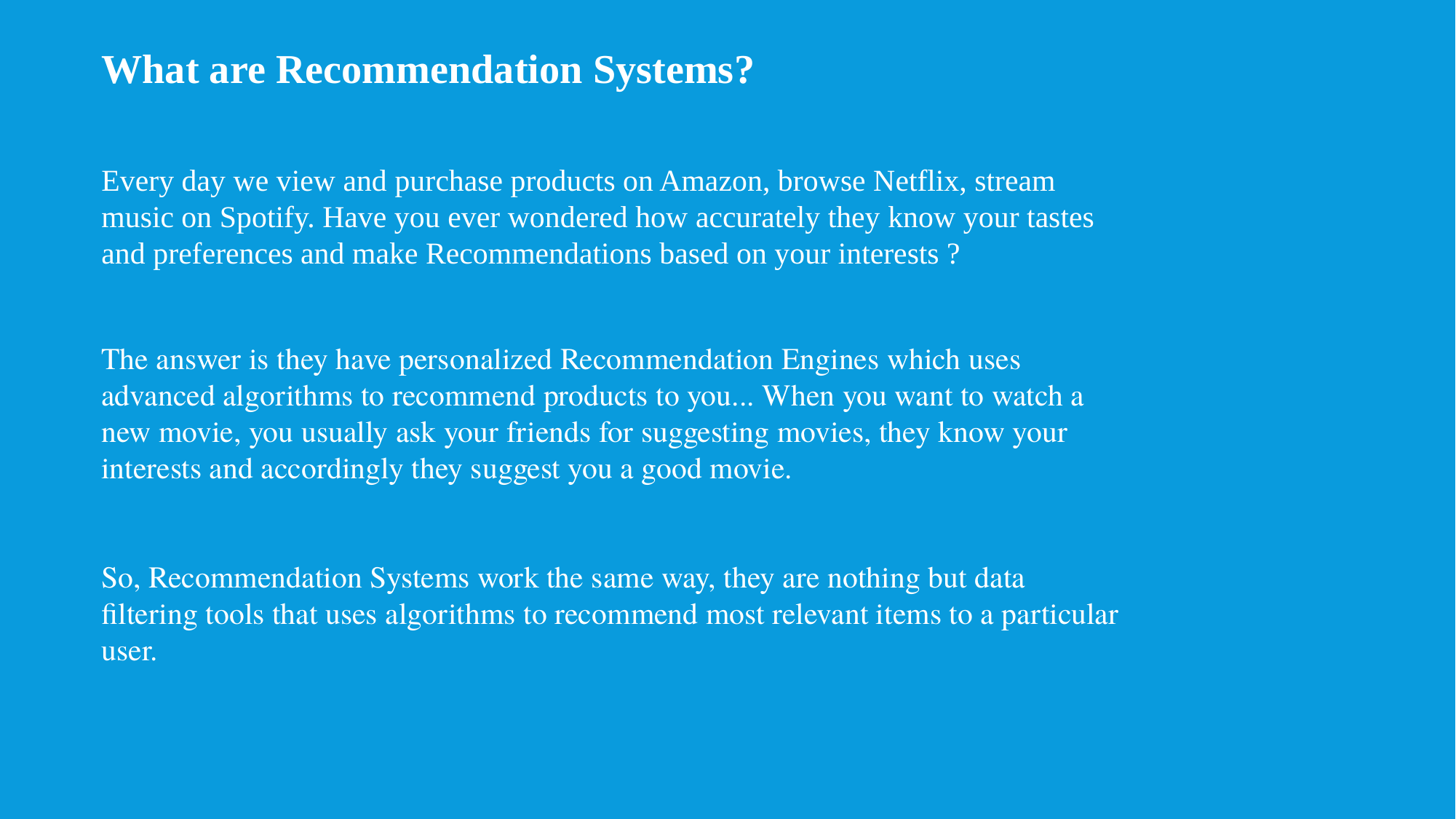

What are Recommendation Systems?

Every day we view and purchase products on Amazon, browse Netflix, stream music on Spotify. Have you ever wondered how accurately they know your tastes and preferences and make Recommendations based on your interests ?

The answer is they have personalized Recommendation Engines which uses advanced algorithms to recommend products to you... When you want to watch a new movie, you usually ask your friends for suggesting movies, they know your interests and accordingly they suggest you a good movie.

So, Recommendation Systems work the same way, they are nothing but data filtering tools that uses algorithms to recommend most relevant items to a particular user.